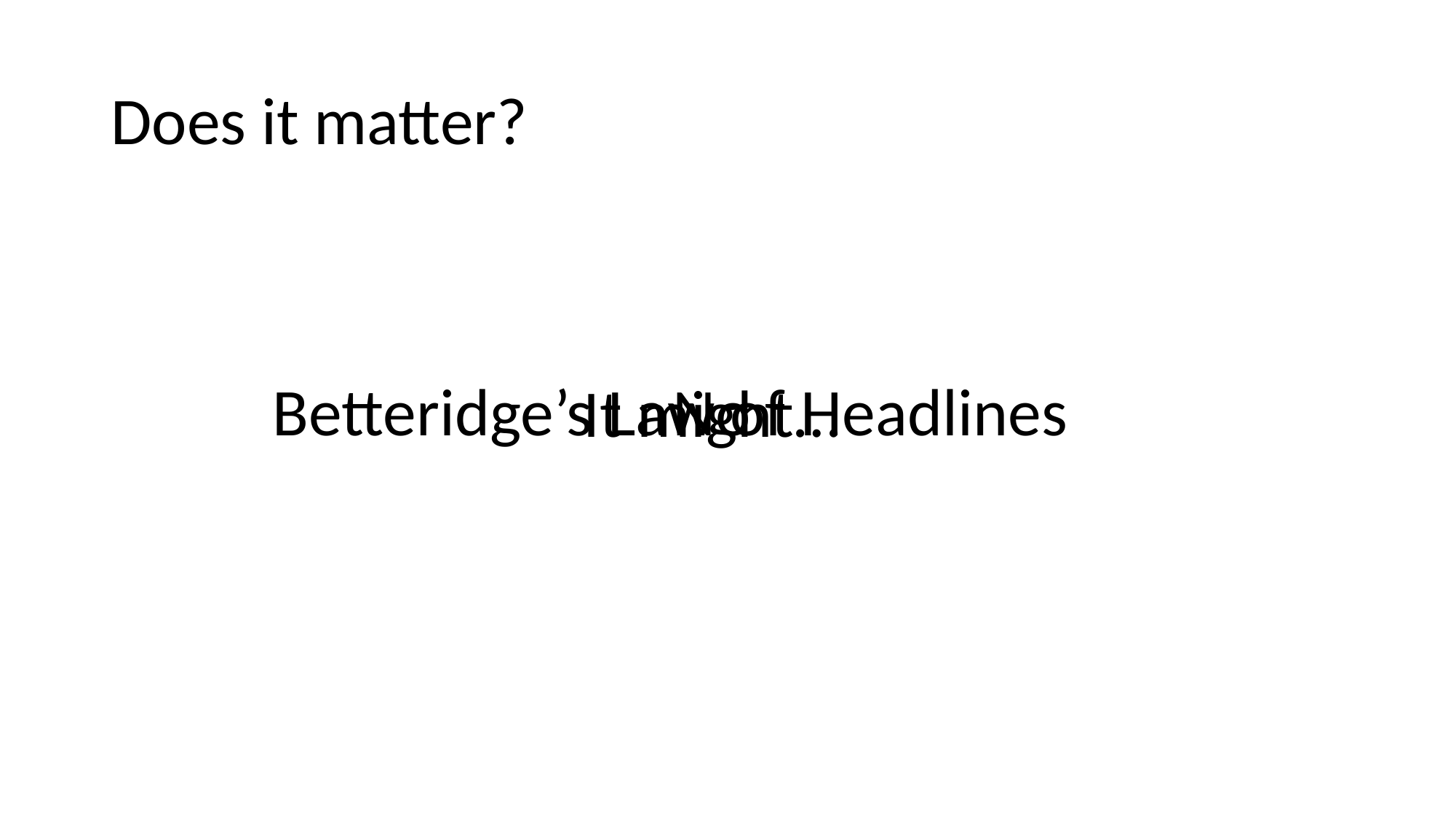

# Does it matter?
Betteridge’s Law of Headlines
No
It might…